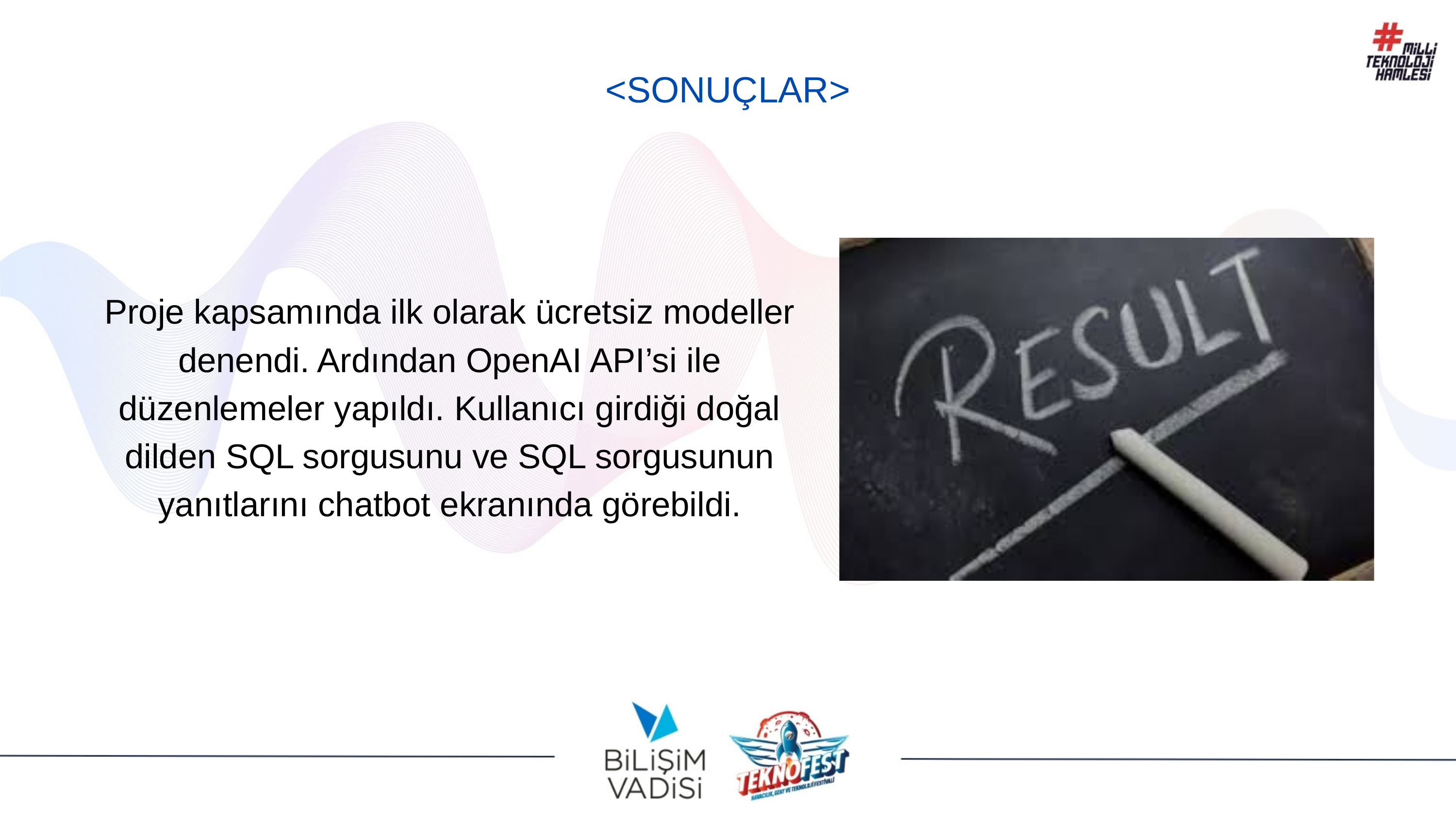

<SONUÇLAR>

Proje kapsamında ilk olarak ücretsiz modeller denendi. Ardından OpenAI API’si ile düzenlemeler yapıldı. Kullanıcı girdiği doğal dilden SQL sorgusunu ve SQL sorgusunun yanıtlarını chatbot ekranında görebildi.